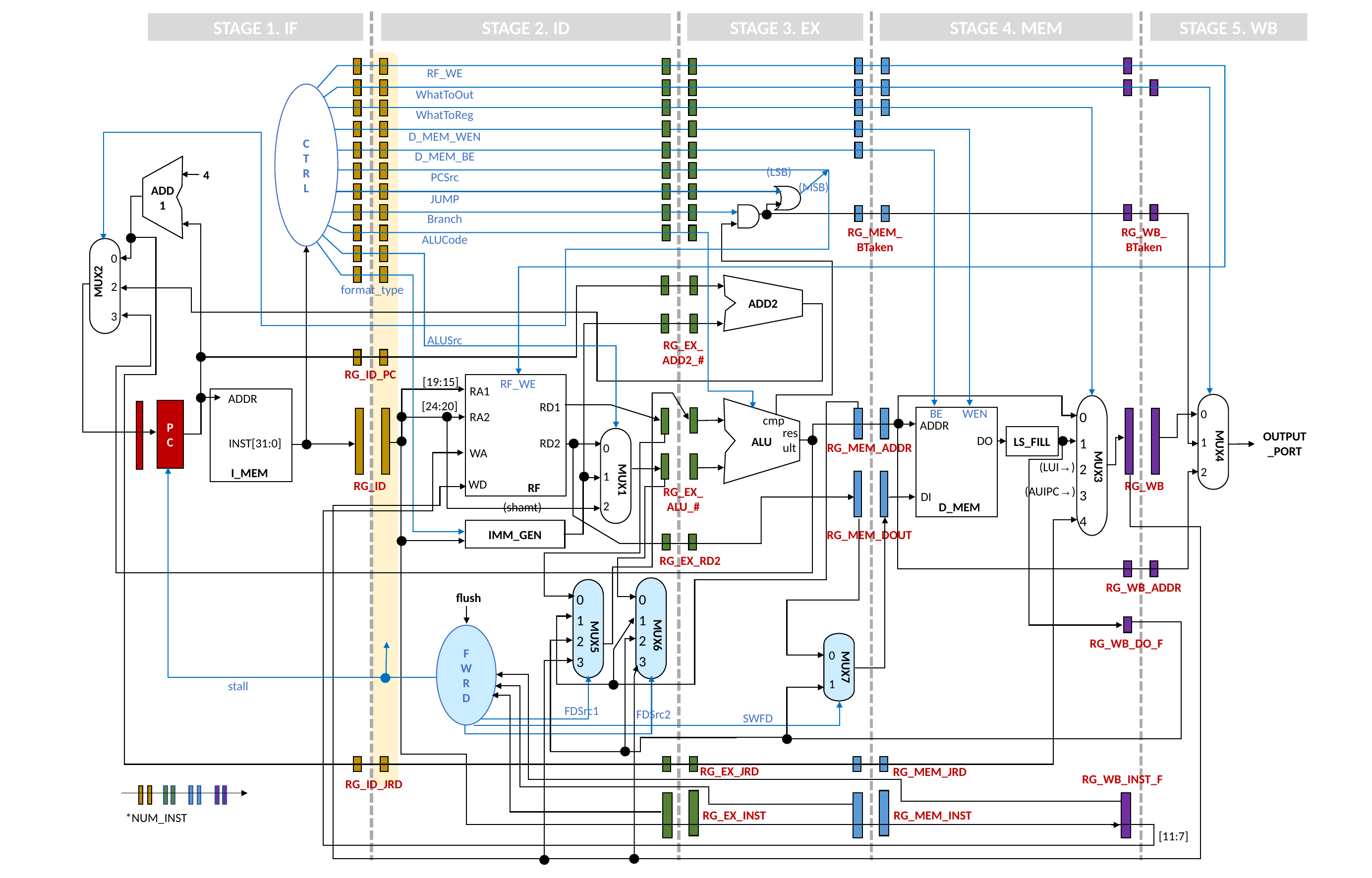

STAGE 1. IF
STAGE 2. ID
STAGE 3. EX
STAGE 4. MEM
STAGE 5. WB

RF_WE

WhatToOut
C
T
R
L

WhatToReg

D_MEM_WEN

D_MEM_BE

ADD1
(LSB)

4
PCSrc

(MSB)

JUMP

Branch

RG_MEM_
BTaken
RG_WB_
BTaken

ALUCode

0

2

3
   MUX2

ADD2

format_type

ALUSrc
RG_EX_
ADD2_#

RG_ID_PC
[19:15]
RF_WE

   D

              RF
RA1
RD1
RA2
RD2
WA
WD
ADDR   D

   INST[31:0]

I_MEM

[24:20]
0

1

2
   MUX4

0
1
2
3
4

 MUX3

ALU
cmp
res
ult
PC

BE       WEN

   D

   D_MEM
ADDR
  DO
DI

OUTPUT
_PORT

LS_FILL

0

1

2
   MUX1

RG_MEM_ADDR

(LUI→)

RG_ID
RG_WB

(AUIPC→)
RG_EX_
ALU_#
(shamt)

IMM_GEN
RG_MEM_DOUT

RG_EX_RD2

RG_WB_ADDR
0
1
2
3
     MUX6

0
1
2
3

      MUX5

flush

F
W
R
D
RG_WB_DO_F

0

1

         MUX7

stall

FDSrc1

FDSrc2
SWFD

RG_EX_JRD
RG_MEM_JRD
RG_WB_INST_F
RG_ID_JRD

RG_EX_INST
RG_MEM_INST
*NUM_INST
[11:7]